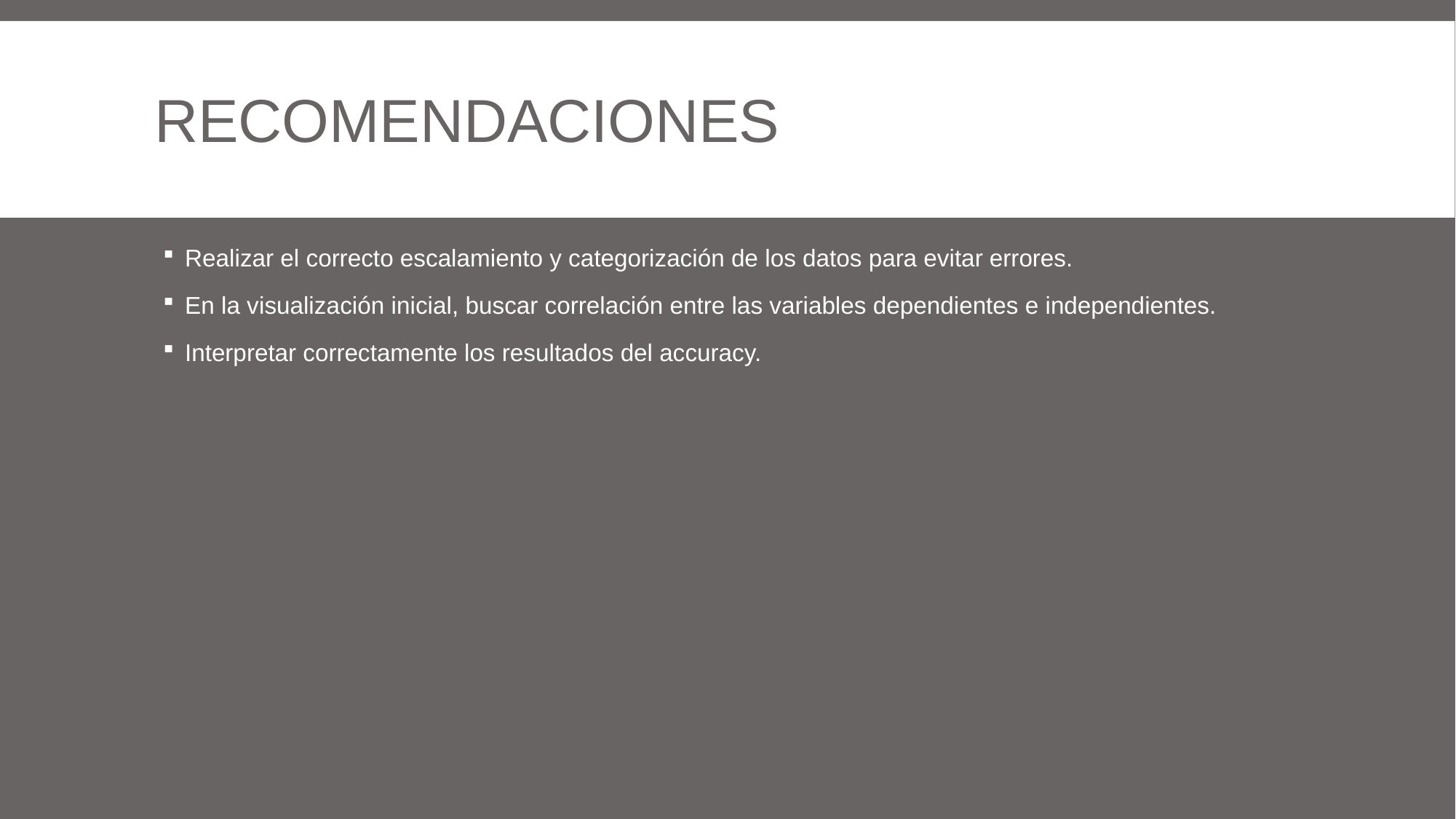

# RECOMENDACIONES
Realizar el correcto escalamiento y categorización de los datos para evitar errores.
En la visualización inicial, buscar correlación entre las variables dependientes e independientes.
Interpretar correctamente los resultados del accuracy.